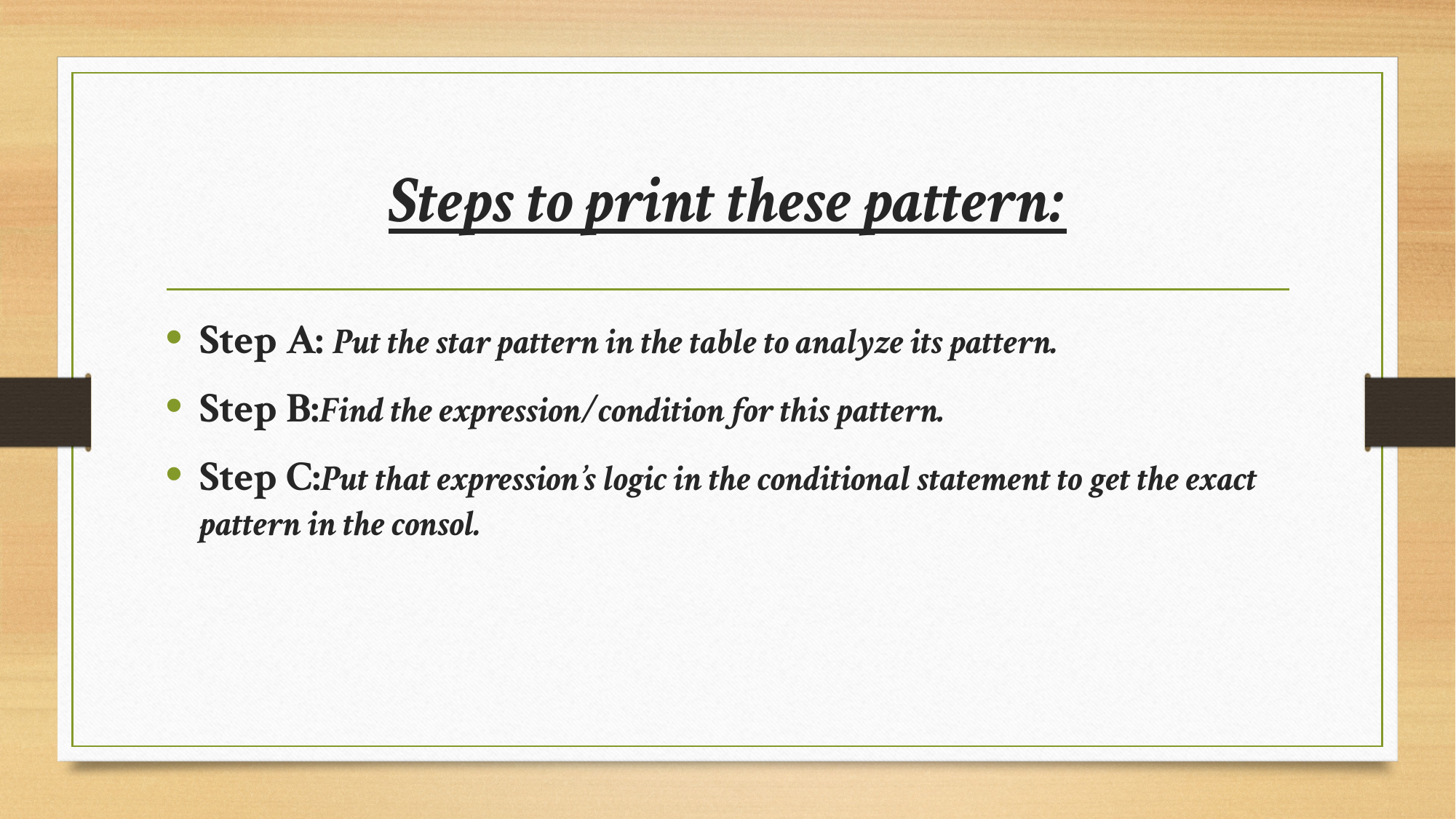

# Steps to print these pattern:
Step A: Put the star pattern in the table to analyze its pattern.
Step B:Find the expression/condition for this pattern.
Step C:Put that expression’s logic in the conditional statement to get the exact pattern in the consol.